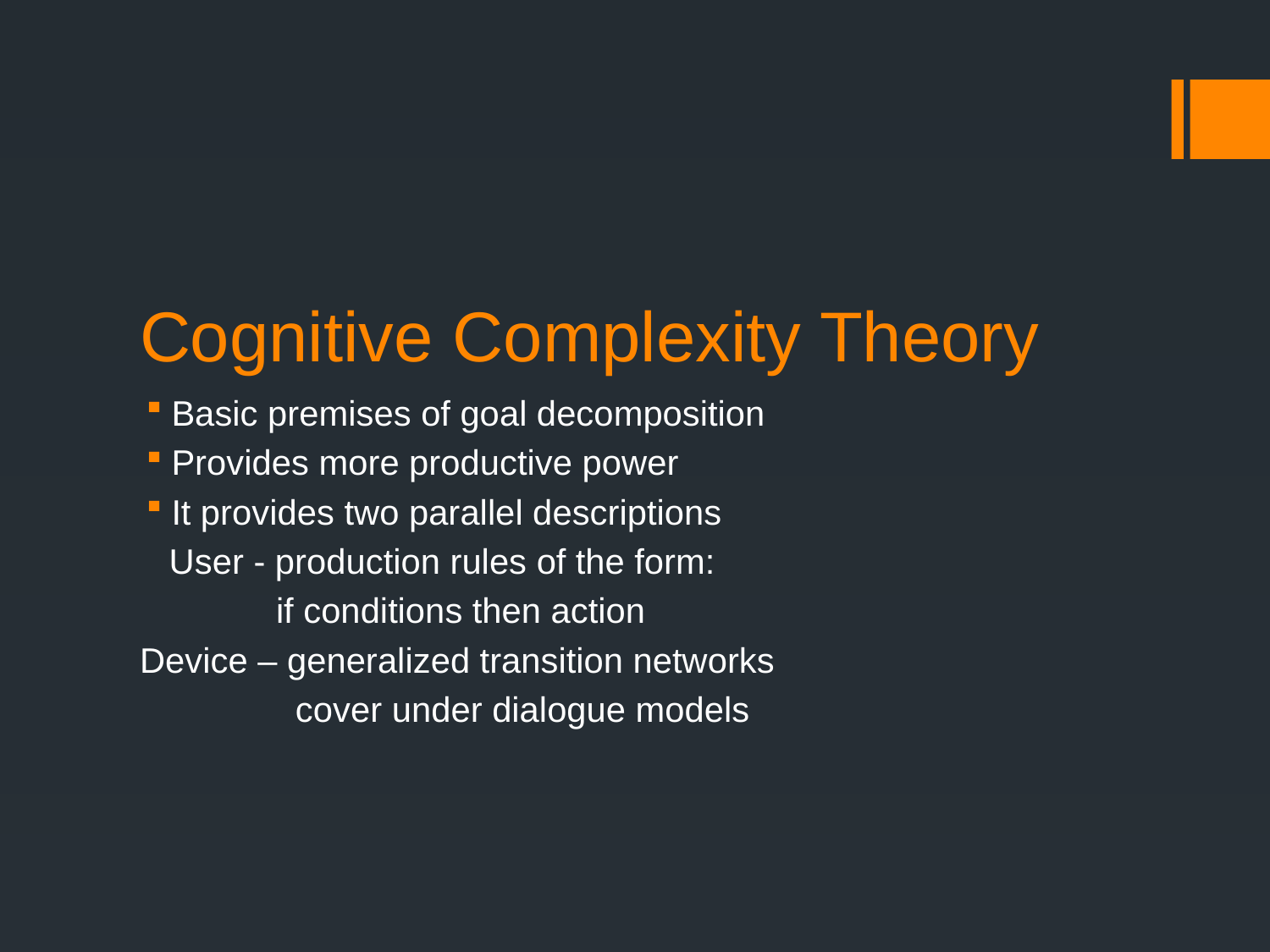

# Cognitive Complexity Theory
Basic premises of goal decomposition
Provides more productive power
It provides two parallel descriptions
   User - production rules of the form:
              if conditions then action
Device – generalized transition networks
                cover under dialogue models